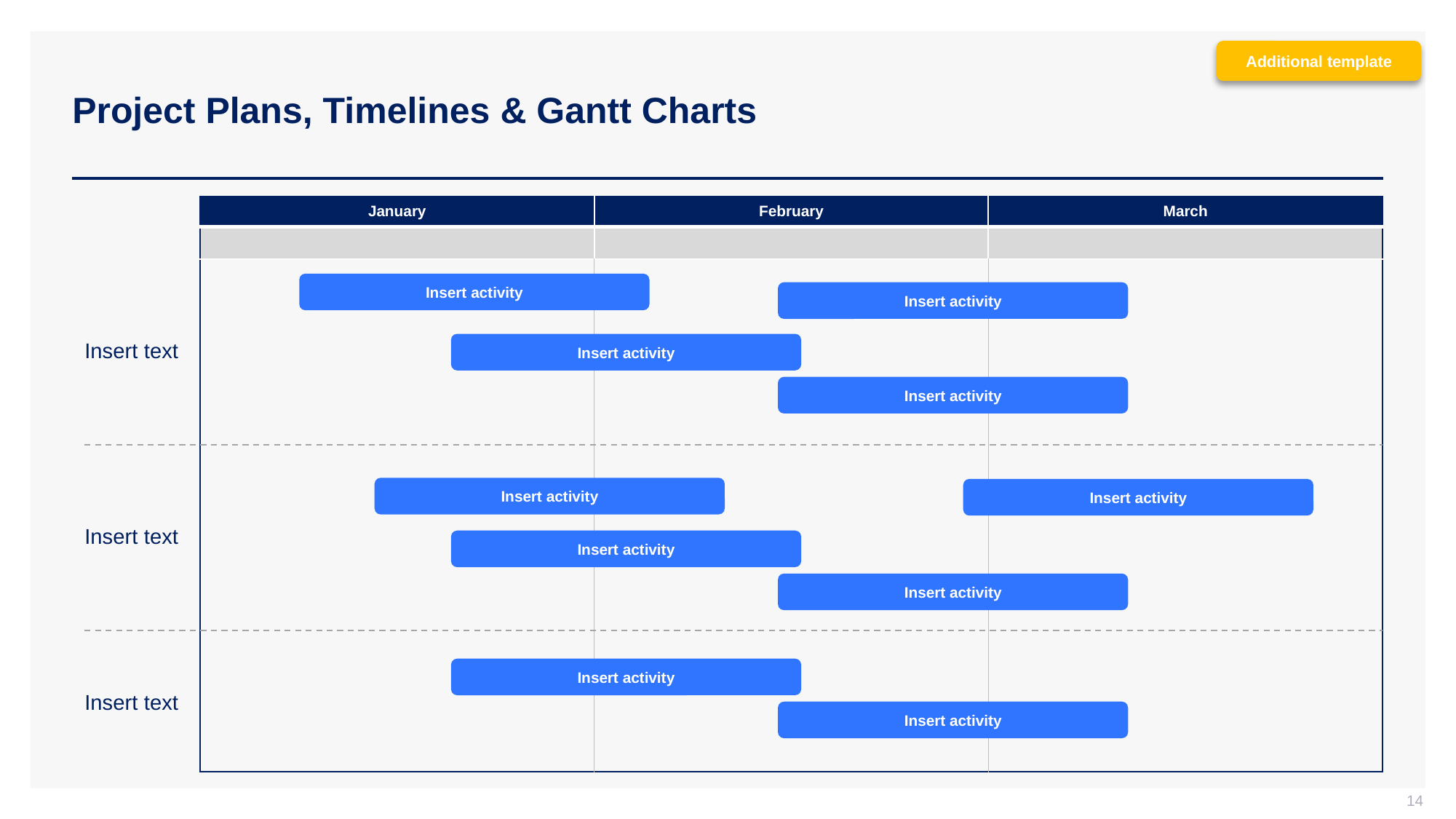

Additional template
# Project Plans, Timelines & Gantt Charts
| January | February | March |
| --- | --- | --- |
|  |  |  |
|  |  |  |
Insert activity
Insert activity
Insert activity
Insert text
Insert activity
Insert activity
Insert activity
Insert text
Insert activity
Insert activity
Insert activity
Insert text
Insert activity
14